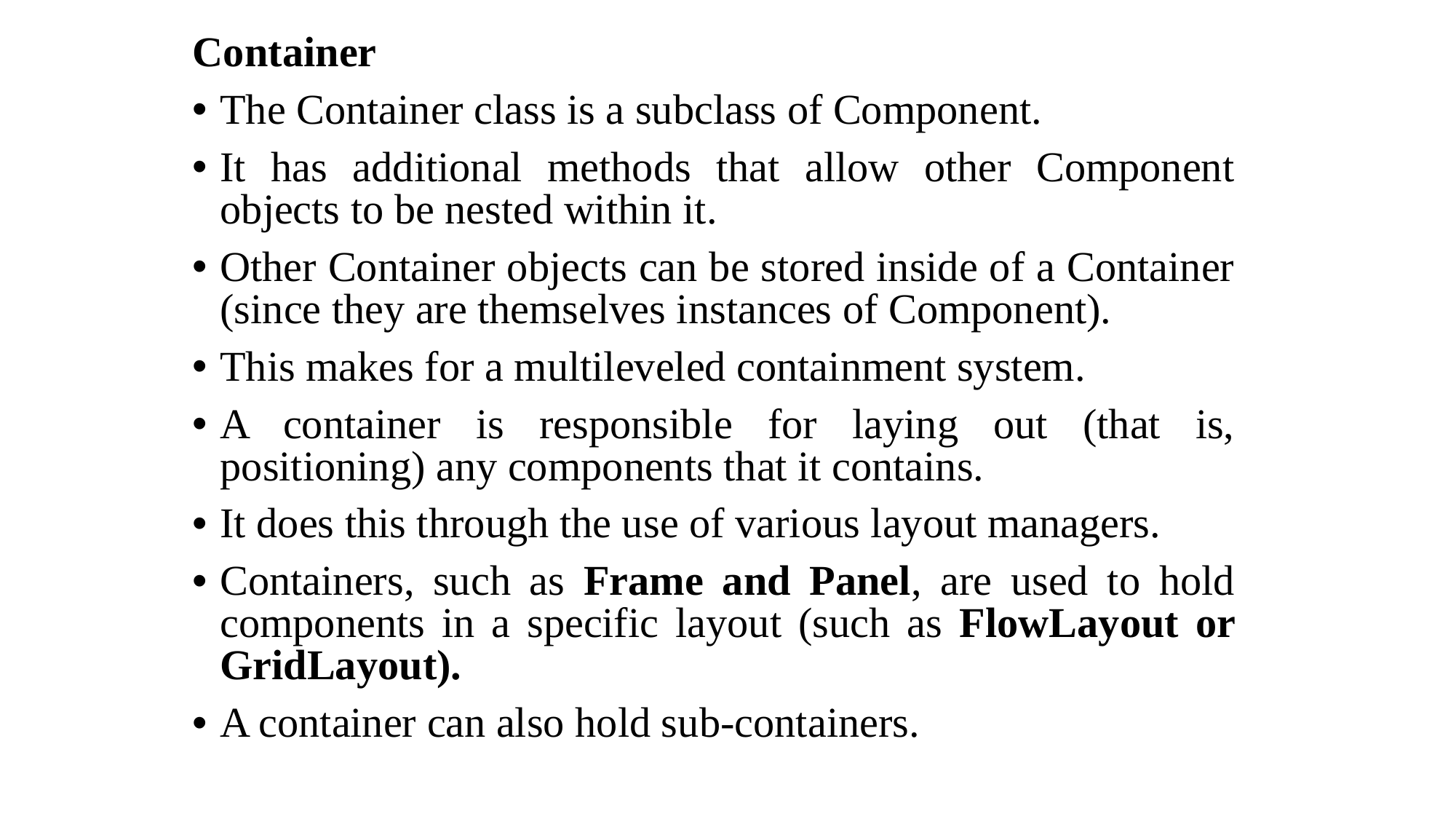

Container
The Container class is a subclass of Component.
It has additional methods that allow other Component objects to be nested within it.
Other Container objects can be stored inside of a Container (since they are themselves instances of Component).
This makes for a multileveled containment system.
A container is responsible for laying out (that is, positioning) any components that it contains.
It does this through the use of various layout managers.
Containers, such as Frame and Panel, are used to hold components in a specific layout (such as FlowLayout or GridLayout).
A container can also hold sub-containers.